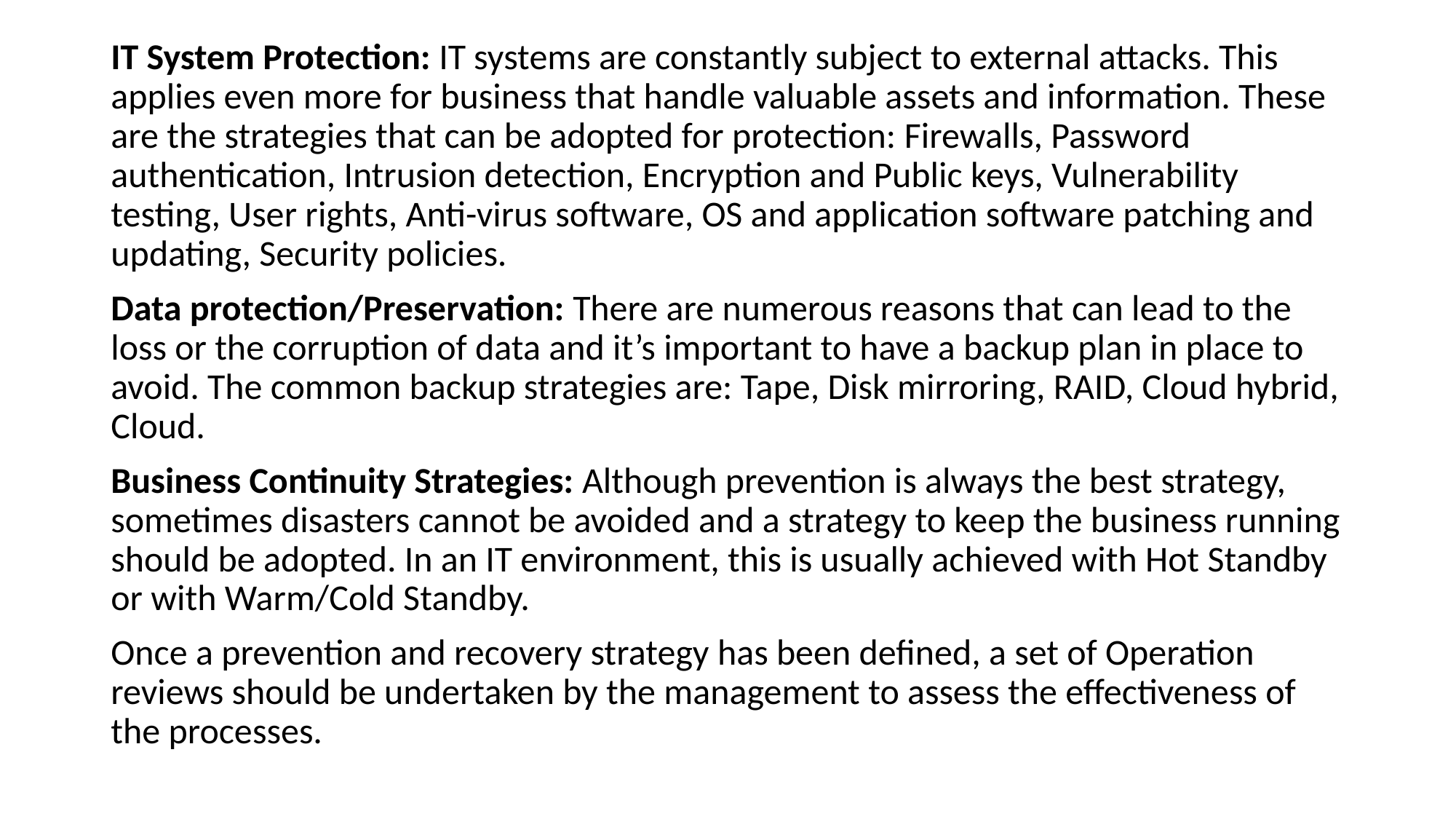

IT System Protection: IT systems are constantly subject to external attacks. This applies even more for business that handle valuable assets and information. These are the strategies that can be adopted for protection: Firewalls, Password authentication, Intrusion detection, Encryption and Public keys, Vulnerability testing, User rights, Anti-virus software, OS and application software patching and updating, Security policies.
Data protection/Preservation: There are numerous reasons that can lead to the loss or the corruption of data and it’s important to have a backup plan in place to avoid. The common backup strategies are: Tape, Disk mirroring, RAID, Cloud hybrid, Cloud.
Business Continuity Strategies: Although prevention is always the best strategy, sometimes disasters cannot be avoided and a strategy to keep the business running should be adopted. In an IT environment, this is usually achieved with Hot Standby or with Warm/Cold Standby.
Once a prevention and recovery strategy has been defined, a set of Operation reviews should be undertaken by the management to assess the effectiveness of the processes.